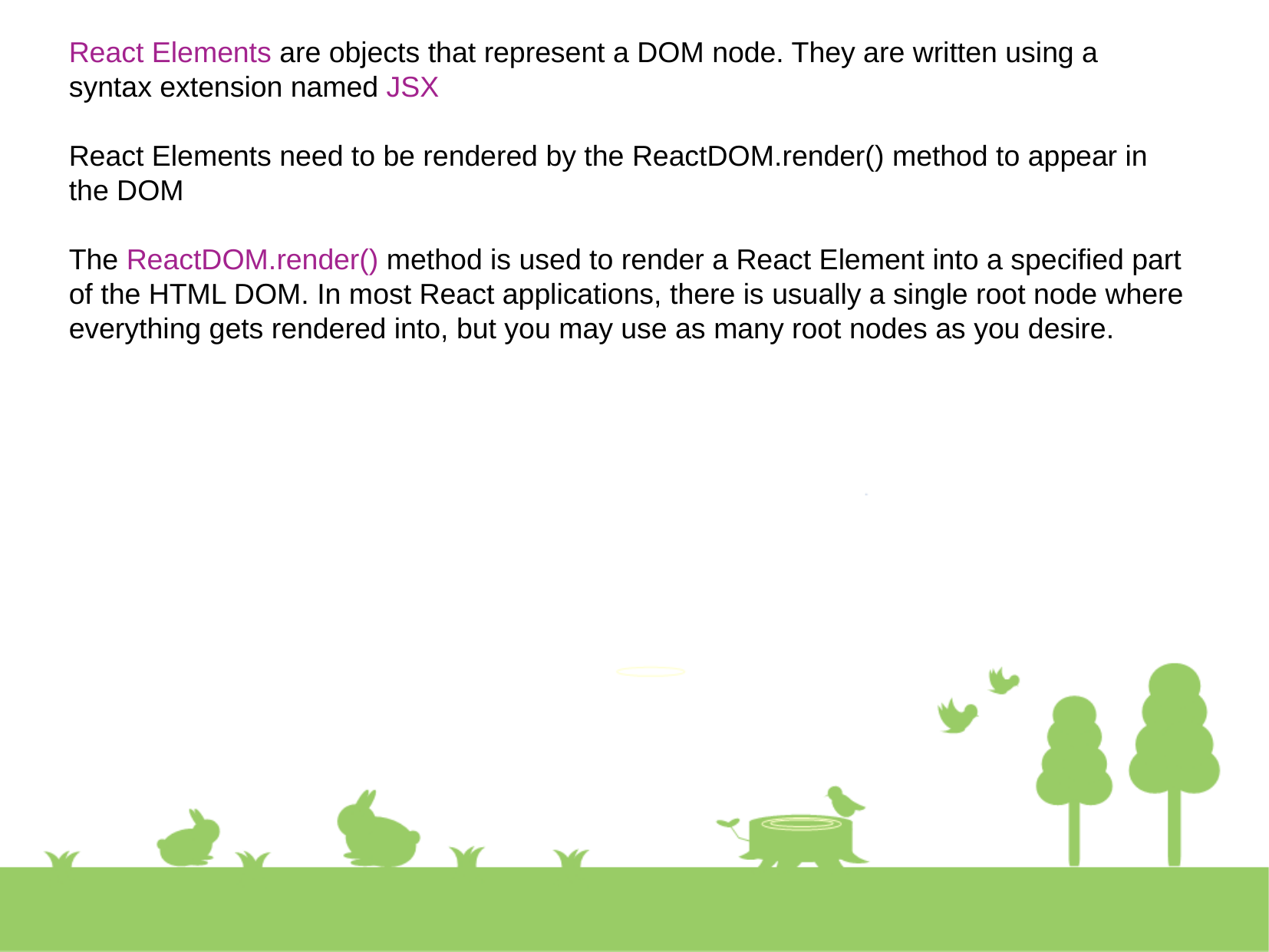

React Elements are objects that represent a DOM node. They are written using a syntax extension named JSX

React Elements need to be rendered by the ReactDOM.render() method to appear in the DOM

The ReactDOM.render() method is used to render a React Element into a specified part of the HTML DOM. In most React applications, there is usually a single root node where everything gets rendered into, but you may use as many root nodes as you desire.